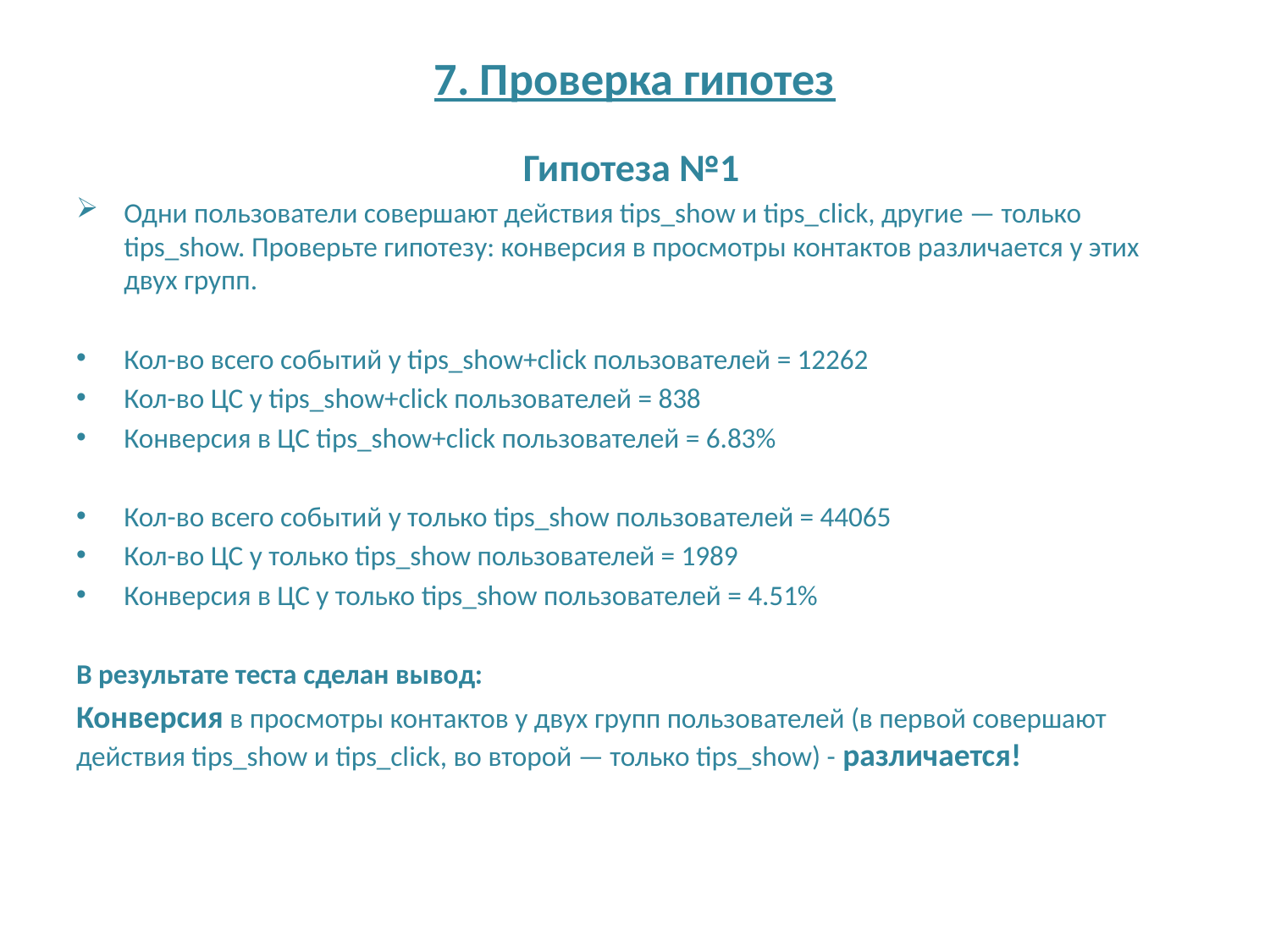

# 7. Проверка гипотез
Гипотеза №1
Одни пользователи совершают действия tips_show и tips_click, другие — только tips_show. Проверьте гипотезу: конверсия в просмотры контактов различается у этих двух групп.

Кол-во всего событий у tips_show+click пользователей = 12262
Кол-во ЦС у tips_show+click пользователей = 838
Конверсия в ЦС tips_show+click пользователей = 6.83%

Кол-во всего событий у только tips_show пользователей = 44065
Кол-во ЦС у только tips_show пользователей = 1989
Конверсия в ЦС у только tips_show пользователей = 4.51%

В результате теста сделан вывод:
Конверсия в просмотры контактов у двух групп пользователей (в первой совершают действия tips_show и tips_click, во второй — только tips_show) - различается!